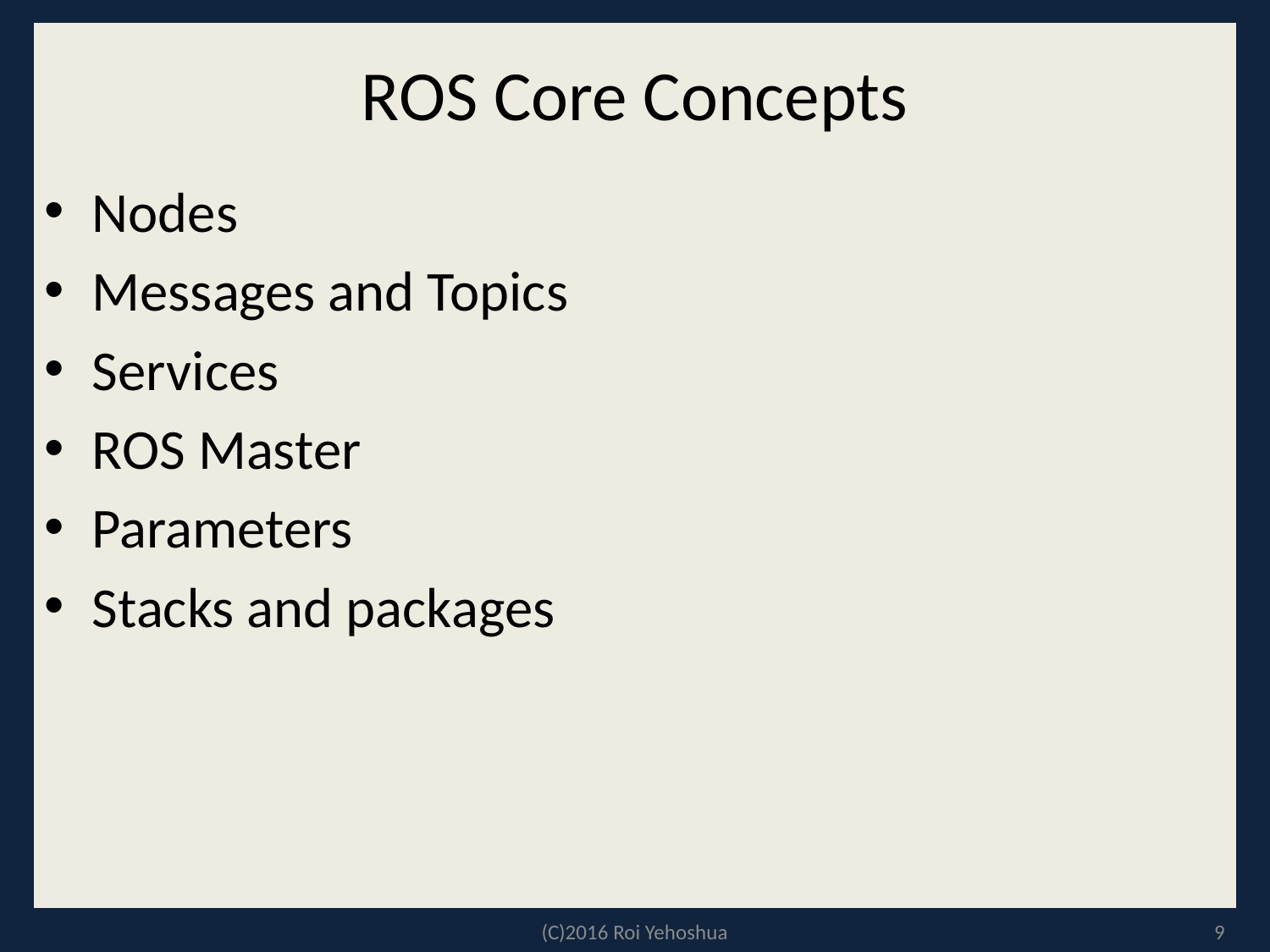

# ROS Core Concepts
Nodes
Messages and Topics
Services
ROS Master
Parameters
Stacks and packages

(C)2016 Roi Yehoshua
9